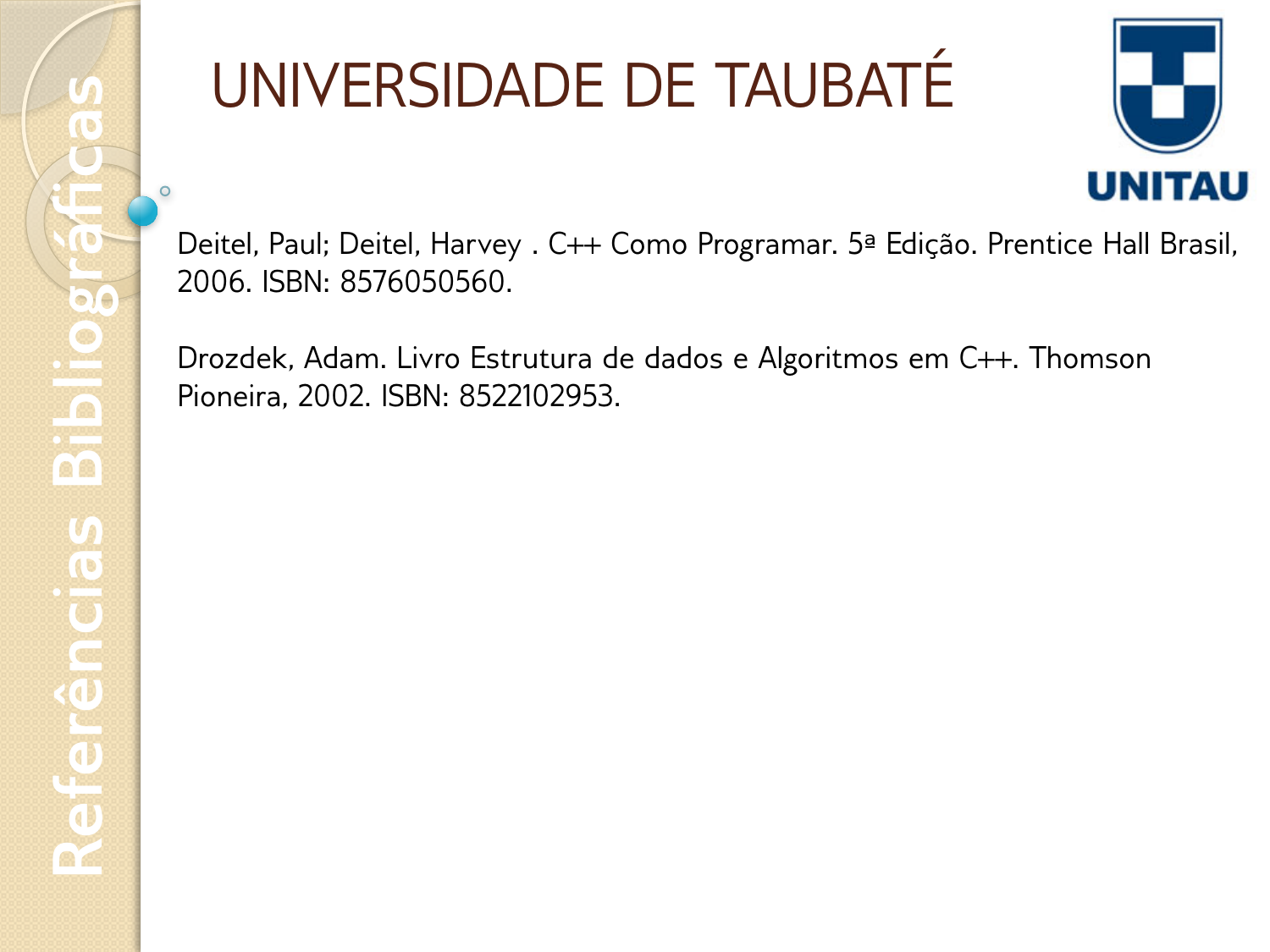

# UNIVERSIDADE DE TAUBATÉ
Deitel, Paul; Deitel, Harvey . C++ Como Programar. 5ª Edição. Prentice Hall Brasil, 2006. ISBN: 8576050560.

Drozdek, Adam. Livro Estrutura de dados e Algoritmos em C++. Thomson Pioneira, 2002. ISBN: 8522102953.

Referências Bibliográficas